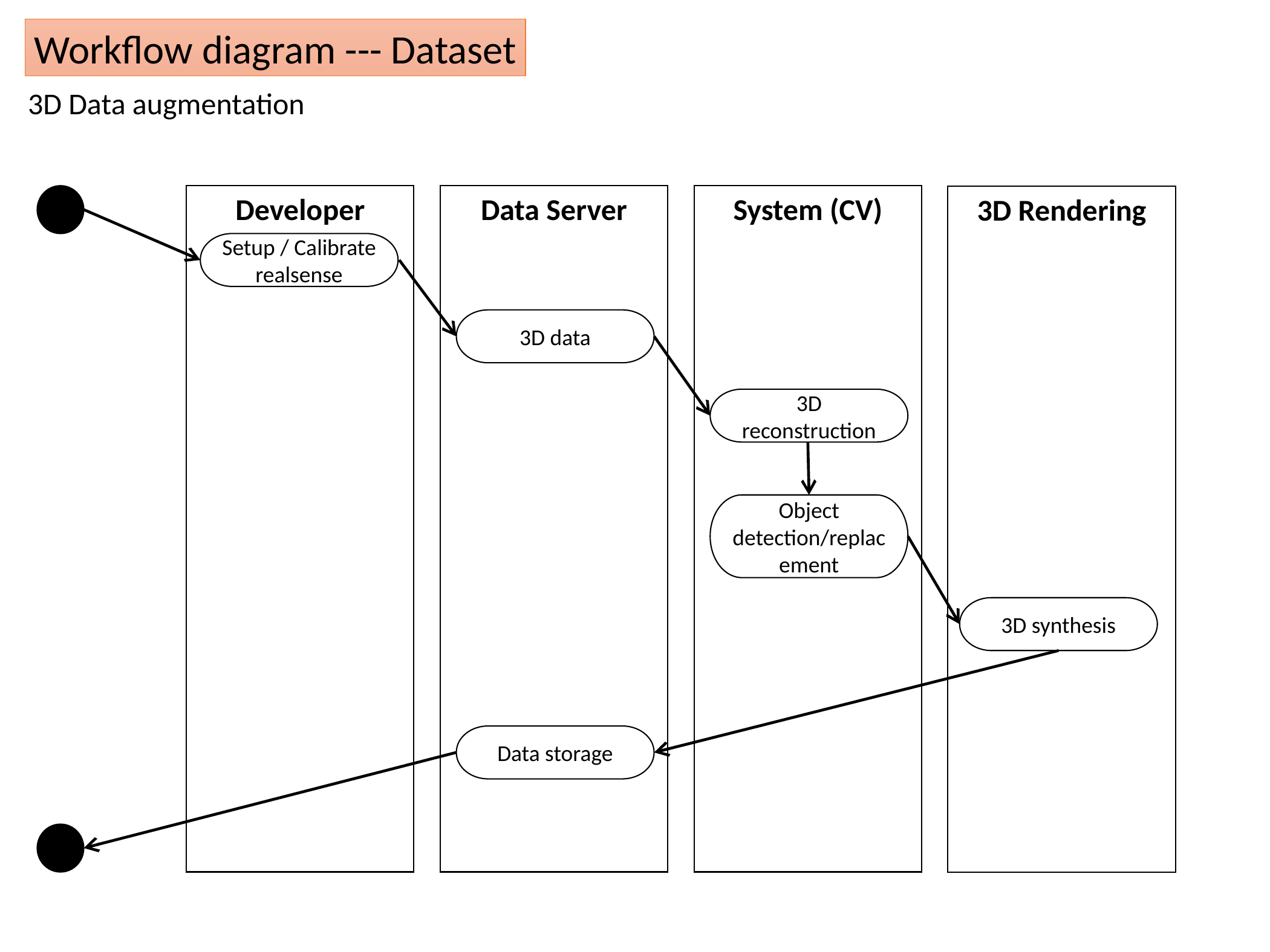

Workflow diagram --- Dataset
3D Data augmentation

Developer
Data Server
System (CV)
3D Rendering
Setup / Calibrate
realsense
3D data
3D reconstruction
Object detection/replacement
3D synthesis
Data storage